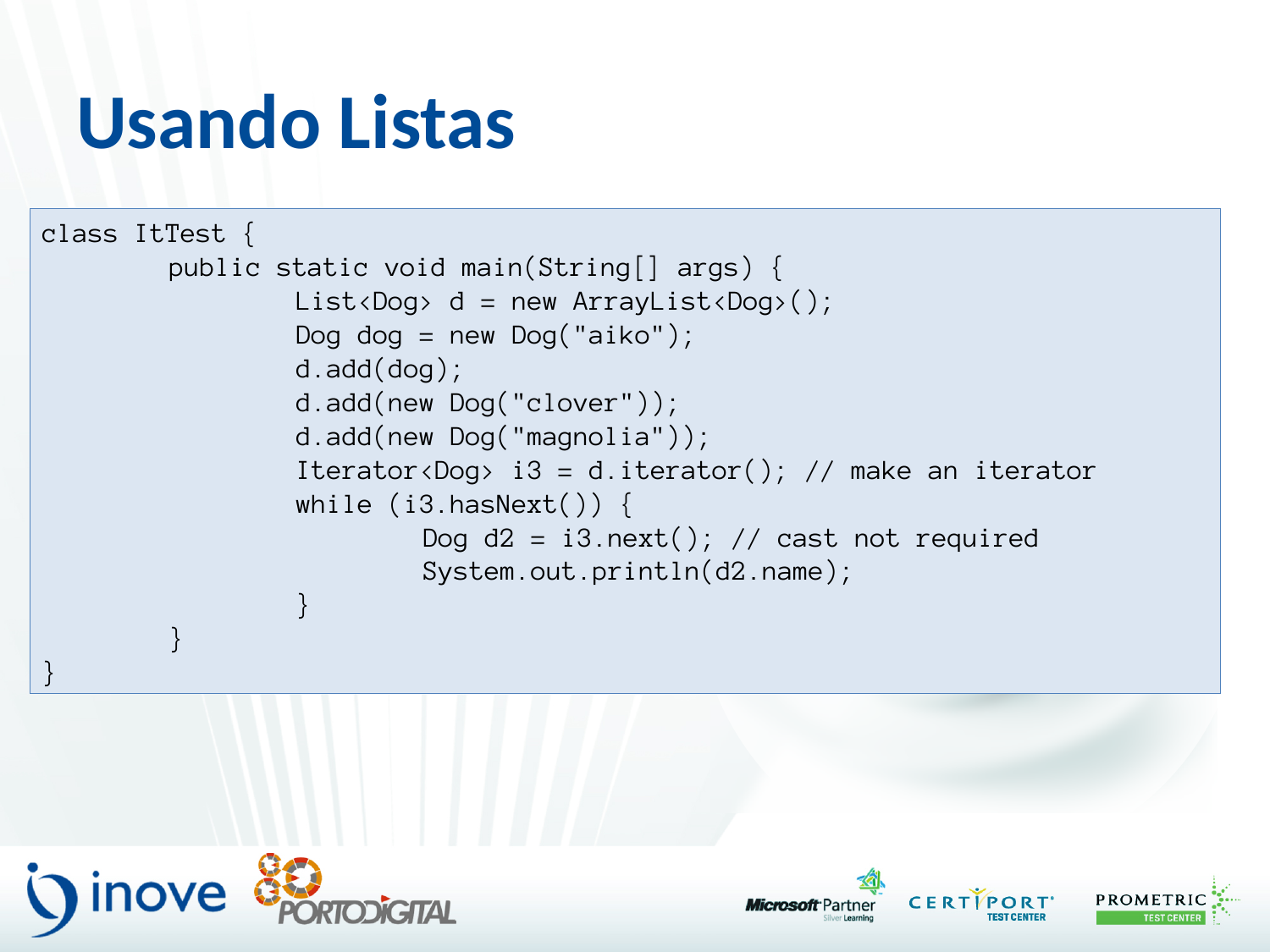

# Usando Listas
class ItTest {
	public static void main(String[] args) {
		List<Dog> d = new ArrayList<Dog>();
		Dog dog = new Dog("aiko");
		d.add(dog);
		d.add(new Dog("clover"));
		d.add(new Dog("magnolia"));
		Iterator<Dog> i3 = d.iterator(); // make an iterator
		while (i3.hasNext()) {
			Dog d2 = i3.next(); // cast not required
			System.out.println(d2.name);
		}
	}
}